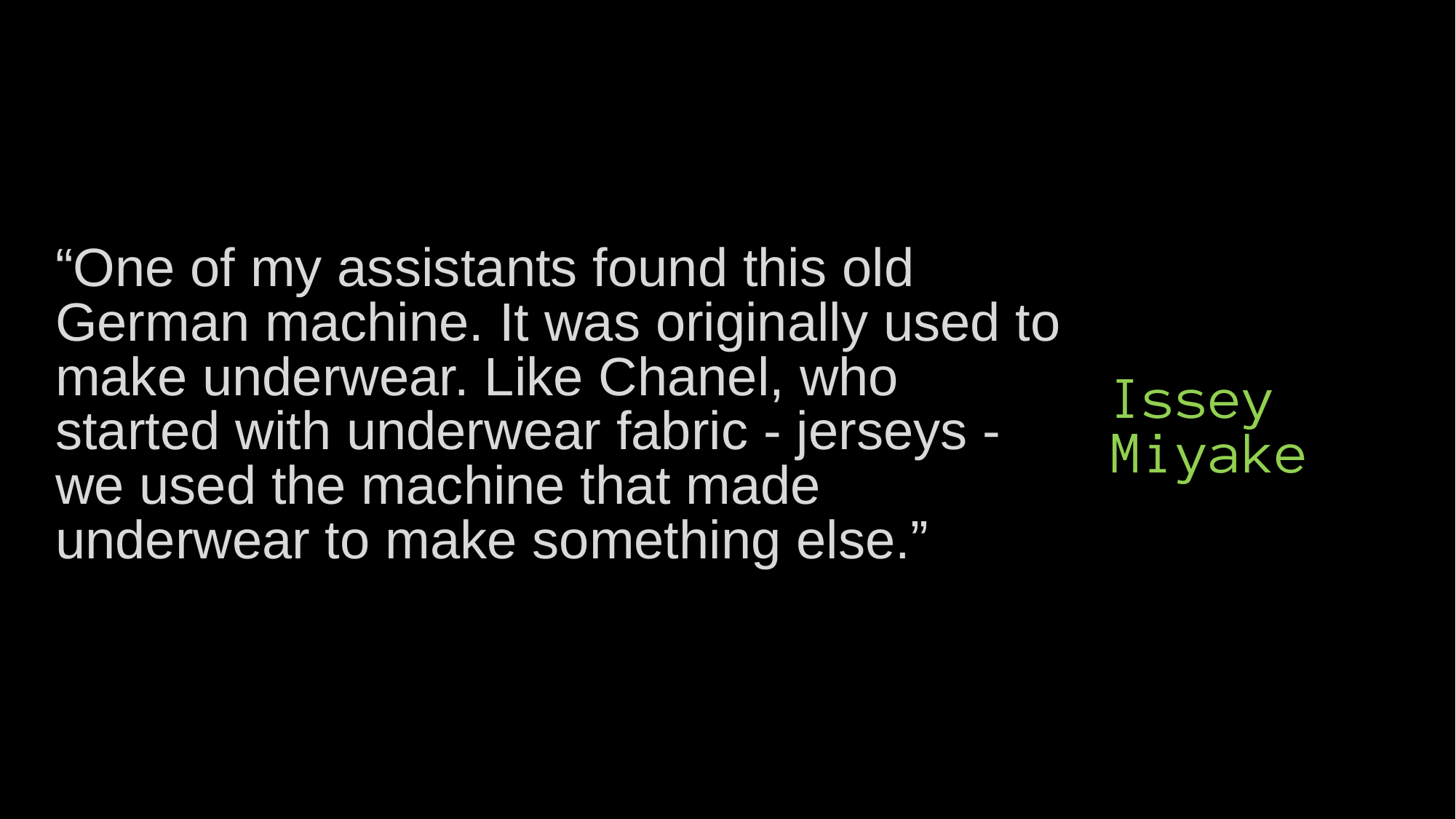

“One of my assistants found this old German machine. It was originally used to make underwear. Like Chanel, who started with underwear fabric - jerseys - we used the machine that made underwear to make something else.”
# Issey Miyake